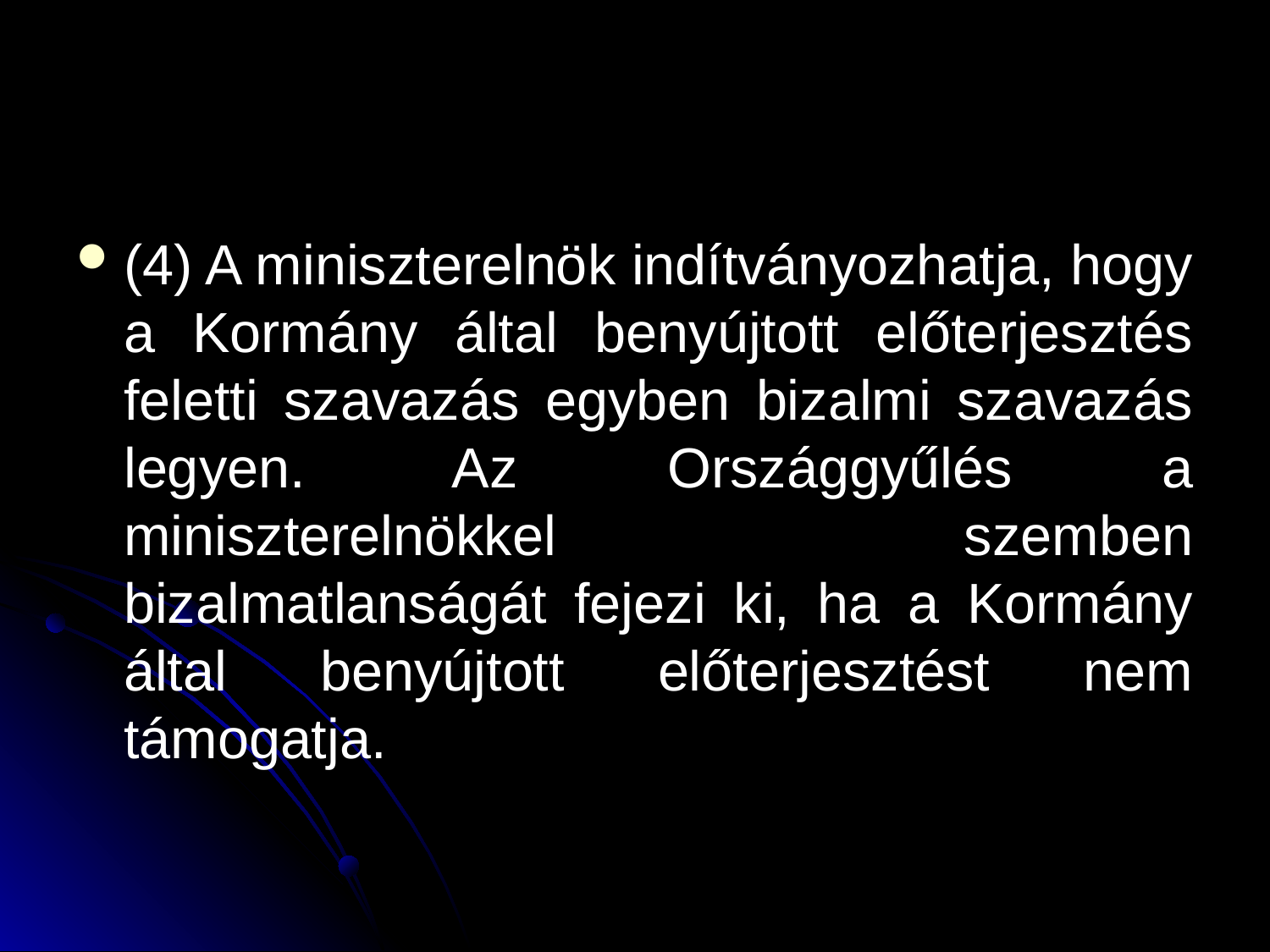

#
(4) A miniszterelnök indítványozhatja, hogy a Kormány által benyújtott előterjesztés feletti szavazás egyben bizalmi szavazás legyen. Az Országgyűlés a miniszterelnökkel szemben bizalmatlanságát fejezi ki, ha a Kormány által benyújtott előterjesztést nem támogatja.